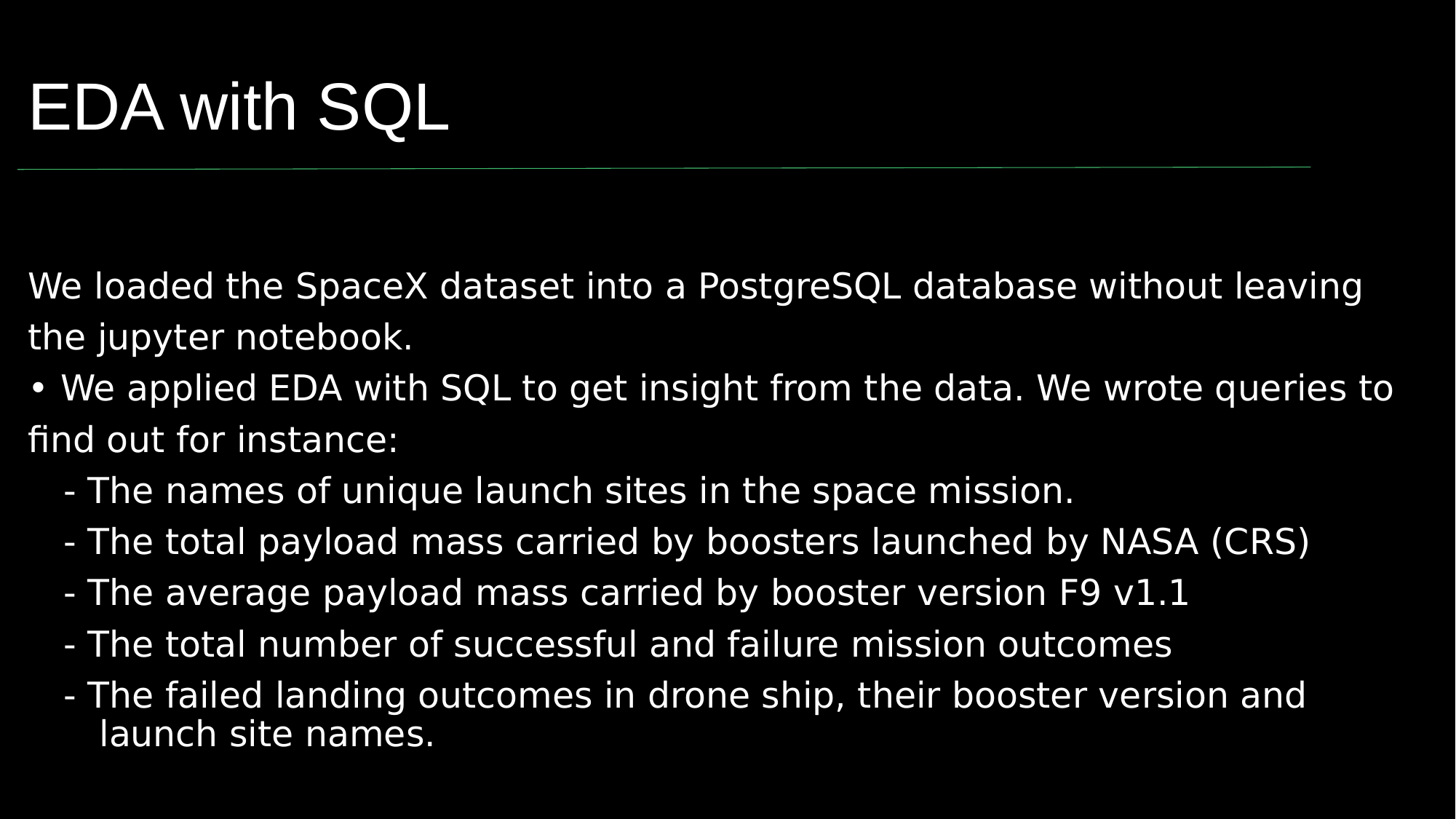

# EDA with SQL
We loaded the SpaceX dataset into a PostgreSQL database without leaving
the jupyter notebook.
• We applied EDA with SQL to get insight from the data. We wrote queries to
find out for instance:
 - The names of unique launch sites in the space mission.
 - The total payload mass carried by boosters launched by NASA (CRS)
 - The average payload mass carried by booster version F9 v1.1
 - The total number of successful and failure mission outcomes
 - The failed landing outcomes in drone ship, their booster version and     launch site names.